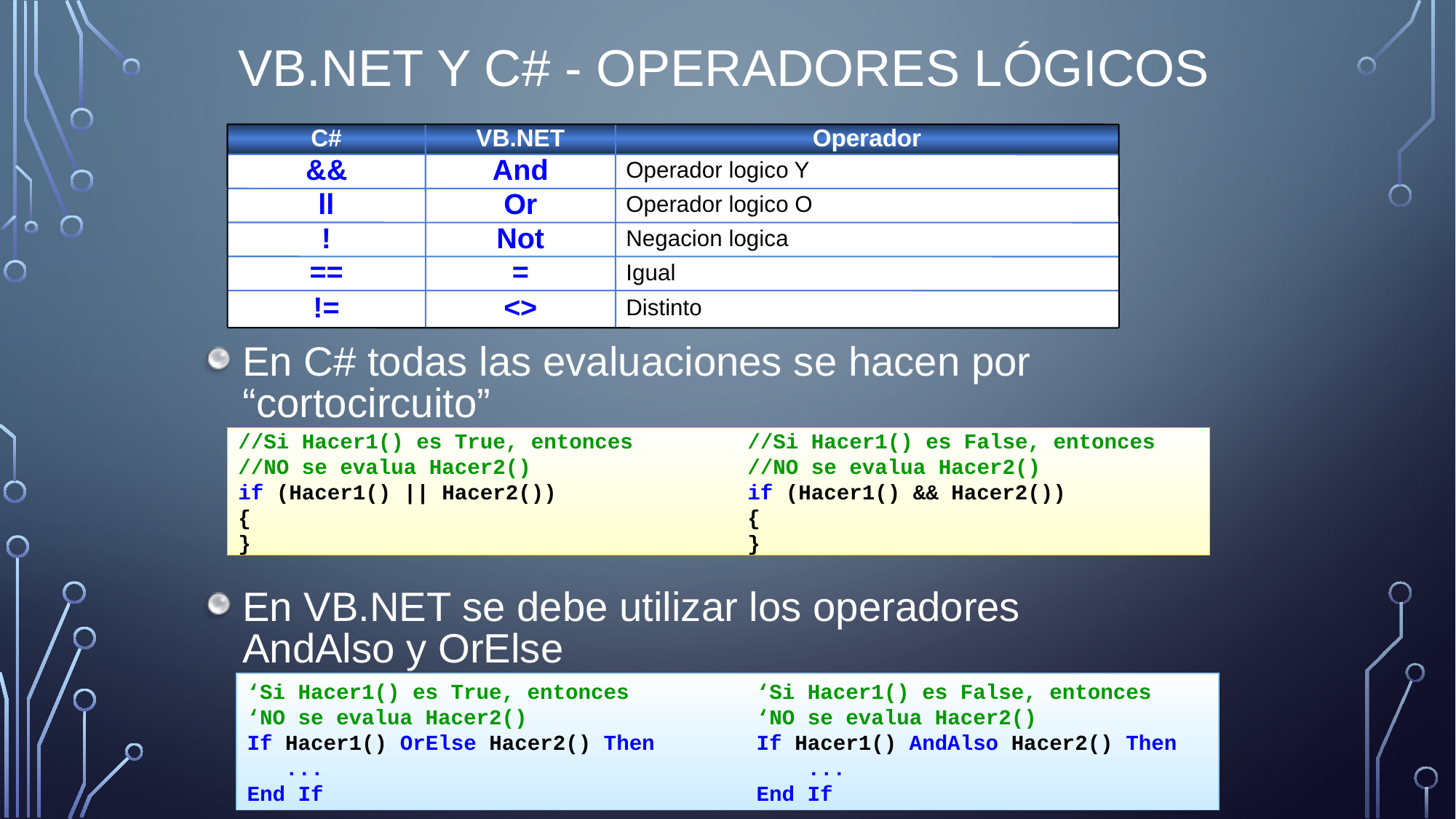

# VB.NET y C# - Operadores Lógicos
C#

VB.NET

Operador

&&

And
Operador logico Y
ll

Or
Operador logico O
!

Not
Negacion logica
==

=
Igual
!=

<>
Distinto

En C# todas las evaluaciones se hacen por “cortocircuito”
//Si Hacer1() es True, entonces         //Si Hacer1() es False, entonces
//NO se evalua Hacer2()                 //NO se evalua Hacer2()
if (Hacer1() || Hacer2())               if (Hacer1() && Hacer2())
{                                       {
}                                       }
En VB.NET se debe utilizar los operadores AndAlso y OrElse
‘Si Hacer1() es True, entonces          ‘Si Hacer1() es False, entonces
‘NO se evalua Hacer2()                  ‘NO se evalua Hacer2()
If Hacer1() OrElse Hacer2() Then        If Hacer1() AndAlso Hacer2() Then
   ...                                      ...
End If                                  End If